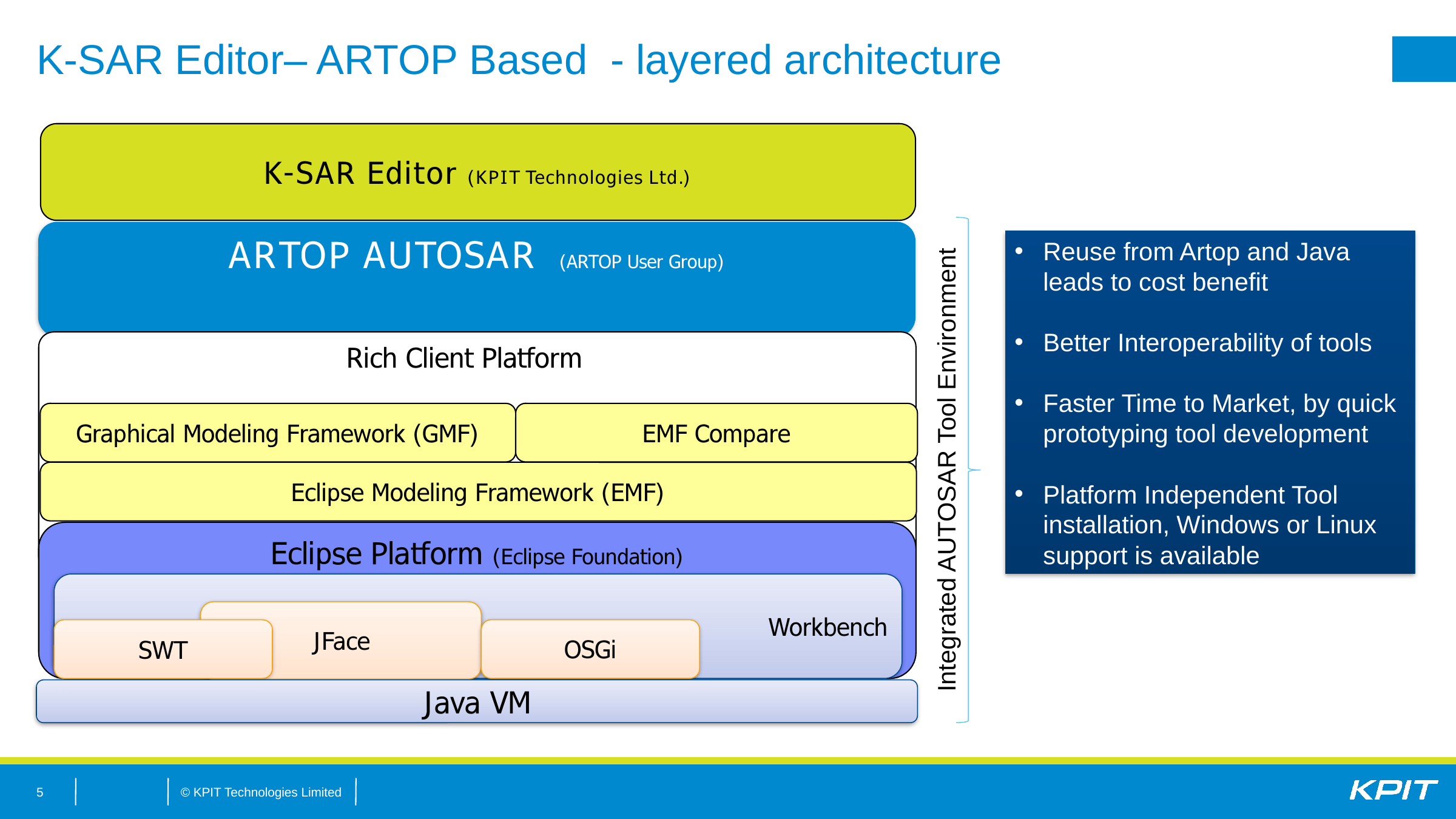

# K-SAR Editor– ARTOP Based  - layered architecture
K-SAR Editor (KPIT Technologies Ltd.)
Integrated AUTOSAR Tool Environment
ARTOP AUTOSAR  (ARTOP User Group)
Rich Client Platform

Graphical Modeling Framework (GMF)
EMF Compare
Eclipse Modeling Framework (EMF)
Eclipse Platform (Eclipse Foundation)
Workbench
JFace
OSGi
SWT
Java VM
Reuse from Artop and Java leads to cost benefit

Better Interoperability of tools

Faster Time to Market, by quick prototyping tool development

Platform Independent Tool installation, Windows or Linux support is available
5